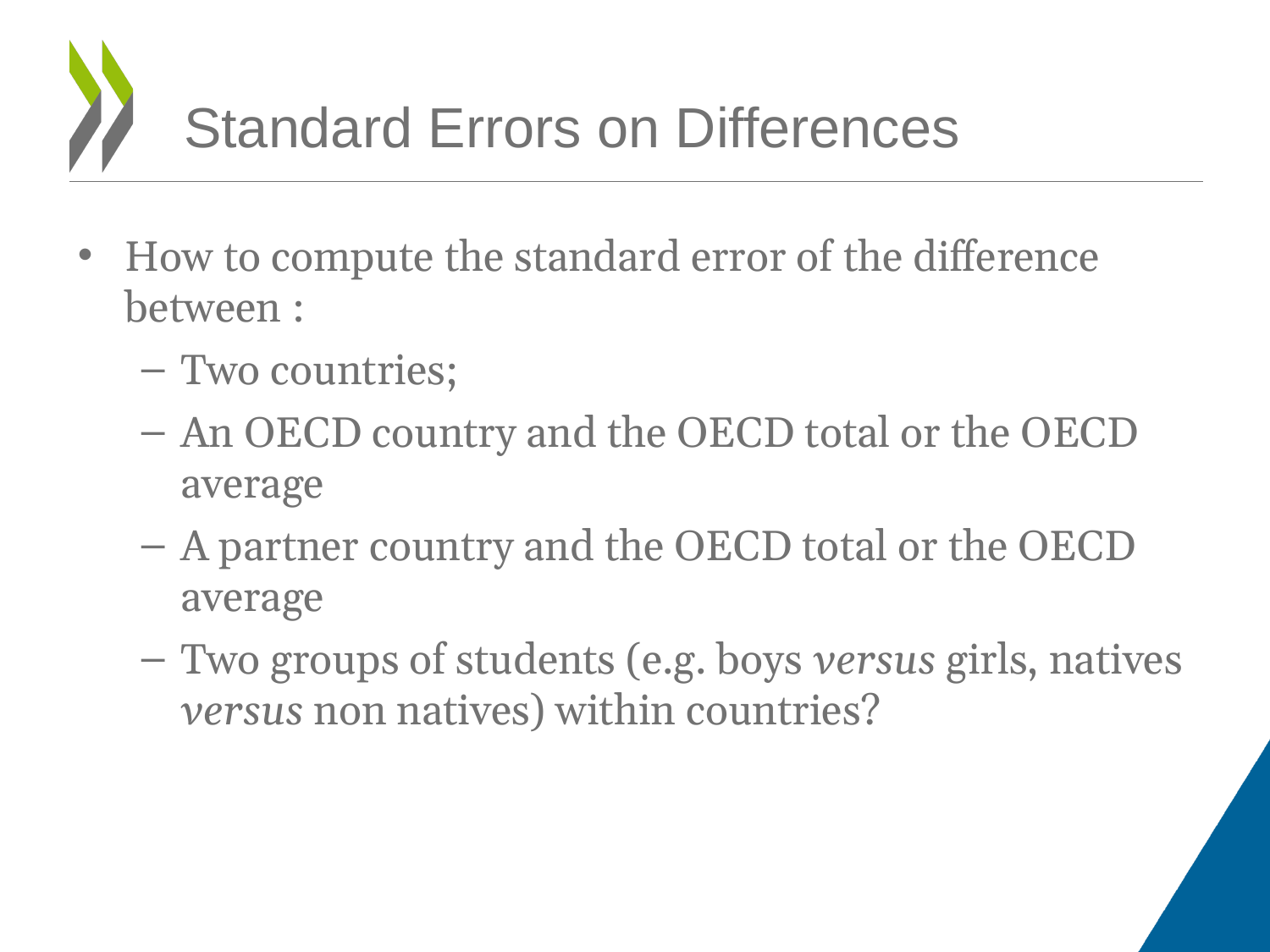

Standard Errors on Differences
How to compute the standard error of the difference between :
Two countries;
An OECD country and the OECD total or the OECD average
A partner country and the OECD total or the OECD average
Two groups of students (e.g. boys versus girls, natives versus non natives) within countries?